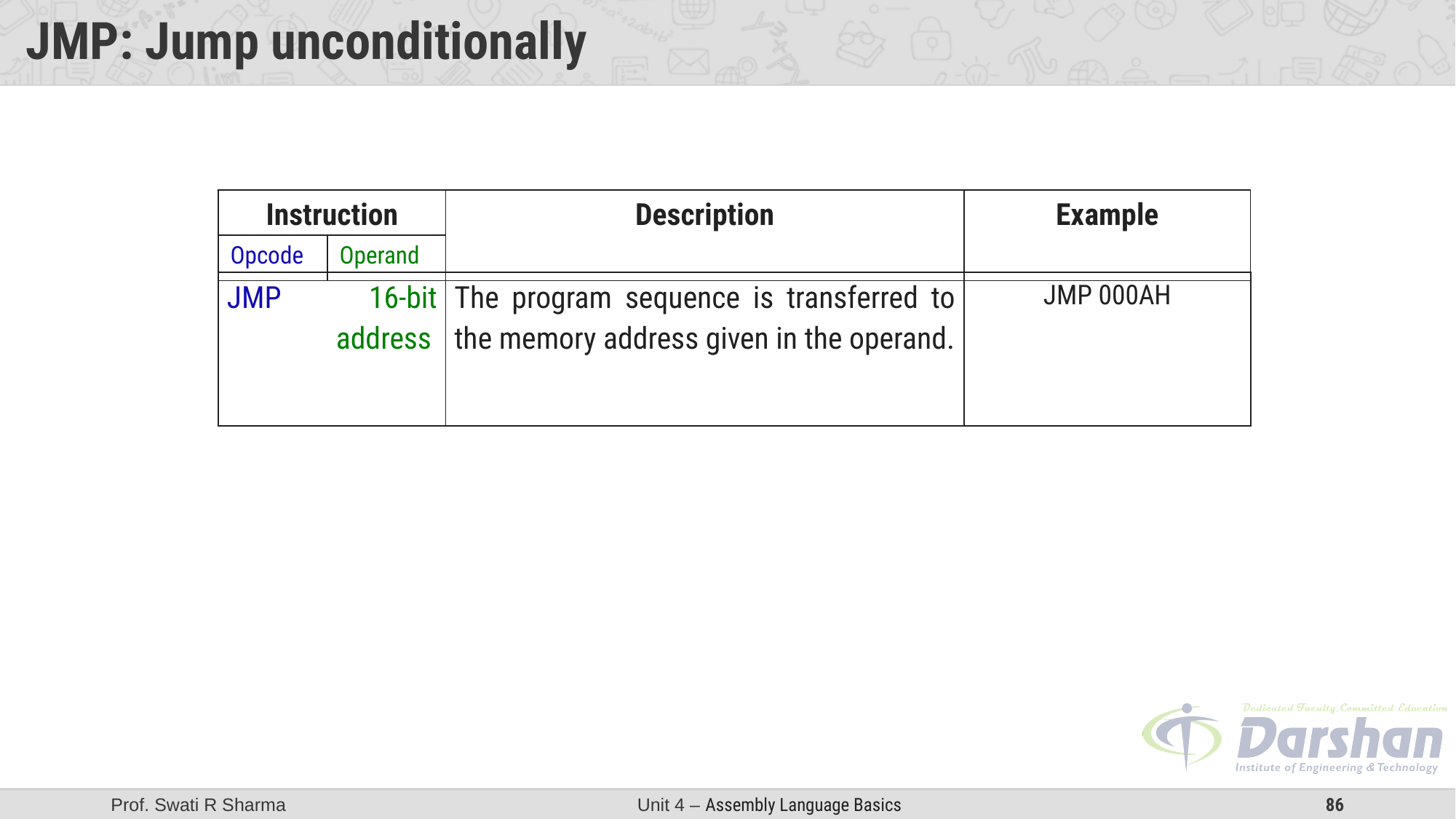

# JMP: Jump unconditionally
| Instruction |  | Description | Example |
| --- | --- | --- | --- |
| Opcode | Operand |  |  |
| JMP 16-bit address | The program sequence is transferred to the memory address given in the operand. | JMP 000AH |
| --- | --- | --- |